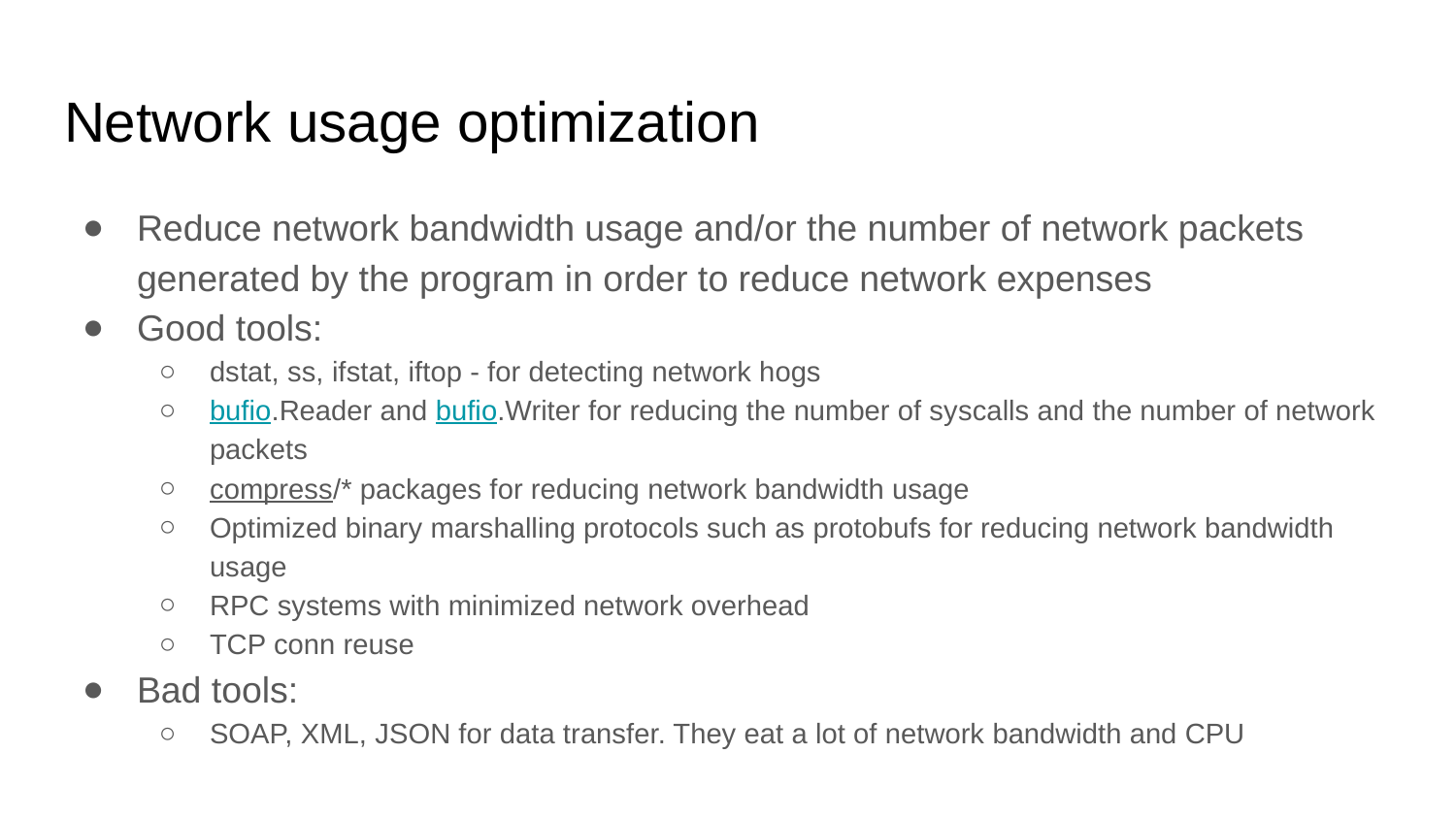

# Network usage optimization
Reduce network bandwidth usage and/or the number of network packets generated by the program in order to reduce network expenses
Good tools:
dstat, ss, ifstat, iftop - for detecting network hogs
bufio.Reader and bufio.Writer for reducing the number of syscalls and the number of network packets
compress/* packages for reducing network bandwidth usage
Optimized binary marshalling protocols such as protobufs for reducing network bandwidth usage
RPC systems with minimized network overhead
TCP conn reuse
Bad tools:
SOAP, XML, JSON for data transfer. They eat a lot of network bandwidth and CPU